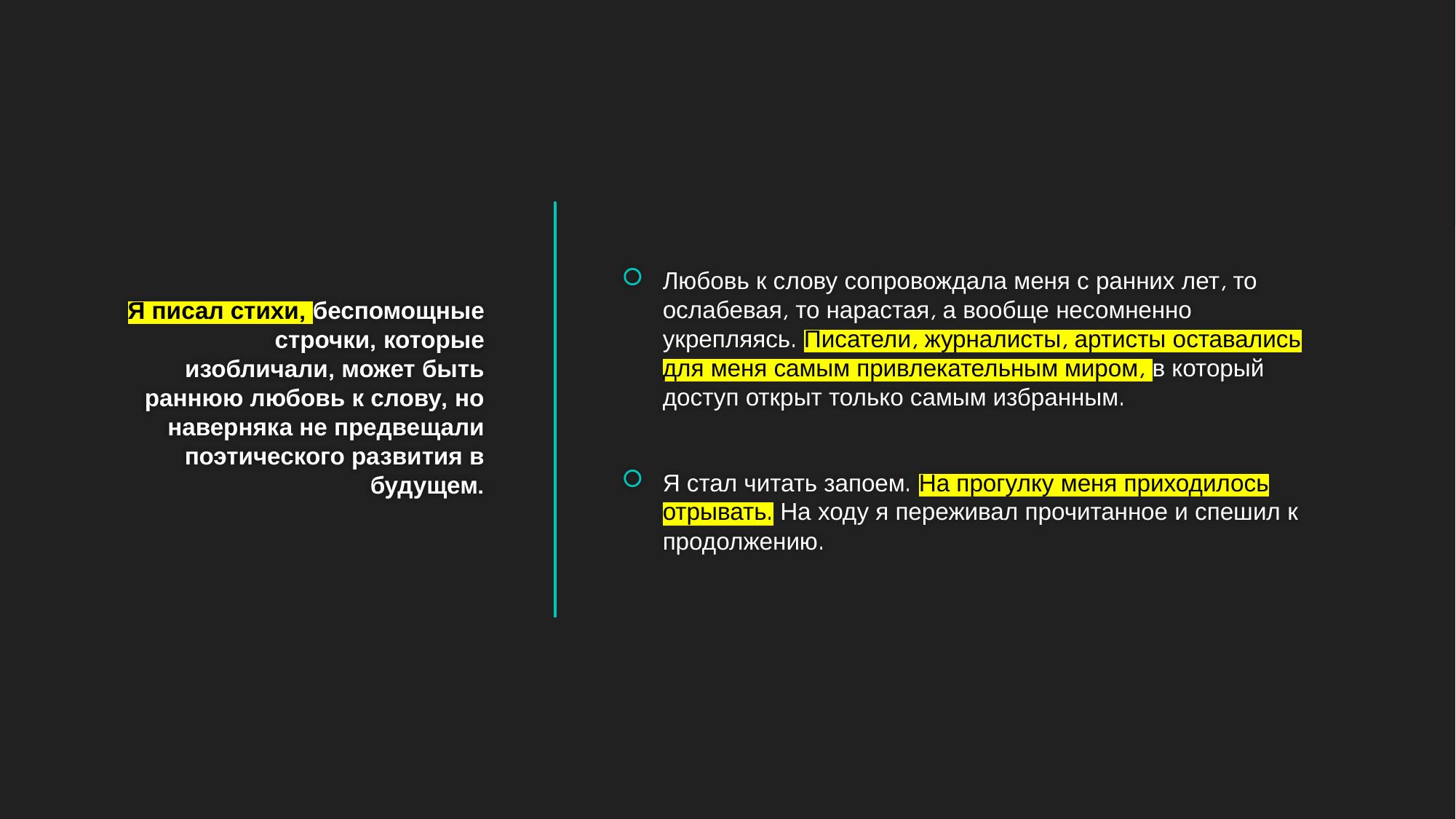

# Я писал стихи, беспомощные строчки, которые изобличали, может быть раннюю любовь к слову, но наверняка не предвещали поэтического развития в будущем.
Любовь к слову сопровождала меня с ранних лет, то ослабевая, то нарастая, а вообще несомненно укрепляясь. Писатели, журналисты, артисты оставались для меня самым привлекательным миром, в который доступ открыт только самым избранным.

Я стал читать запоем. На прогулку меня приходилось отрывать. На ходу я переживал прочитанное и спешил к продолжению.